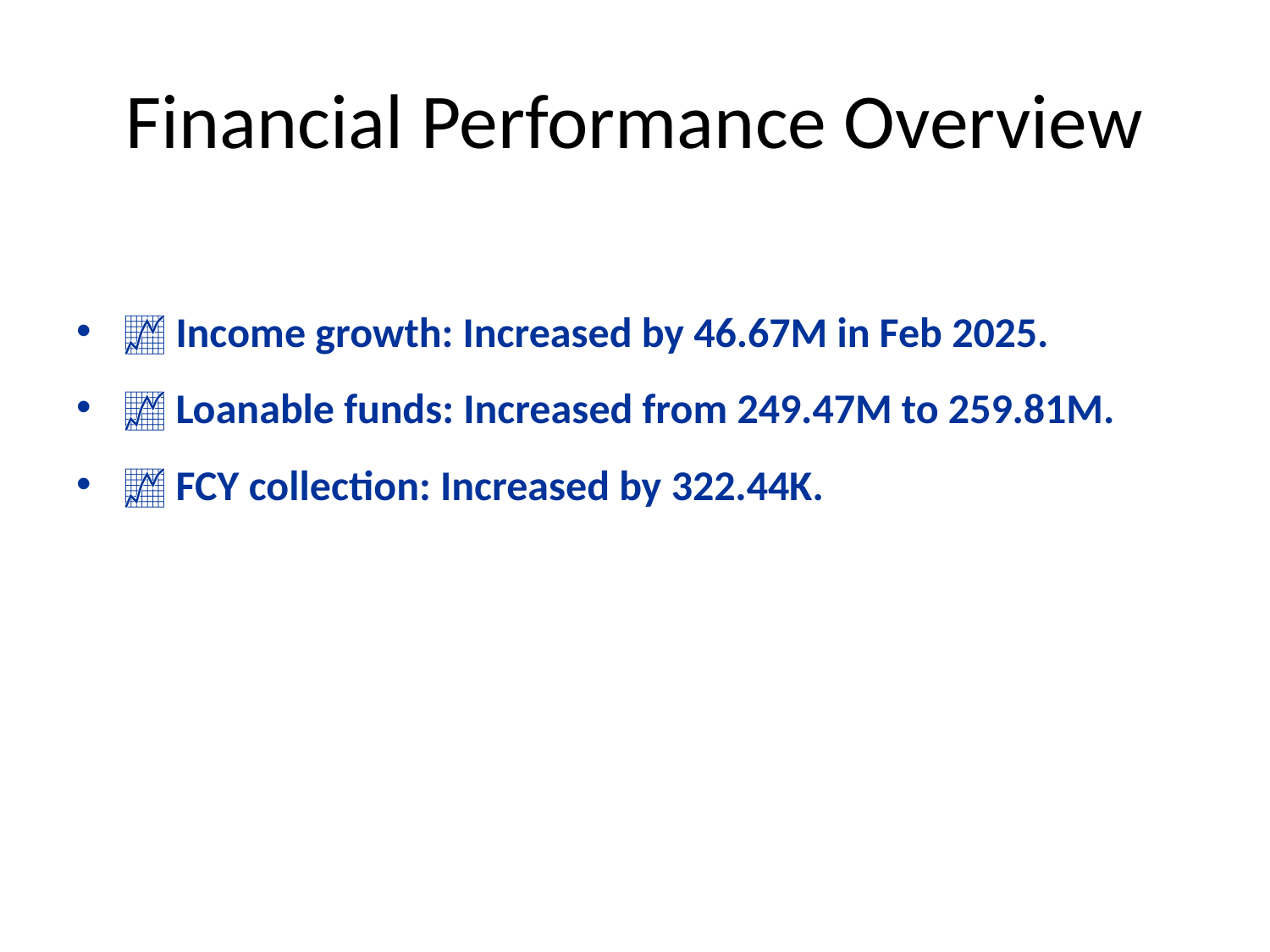

# Financial Performance Overview

📈 Income growth: Increased by 46.67M in Feb 2025.
📈 Loanable funds: Increased from 249.47M to 259.81M.
📈 FCY collection: Increased by 322.44K.